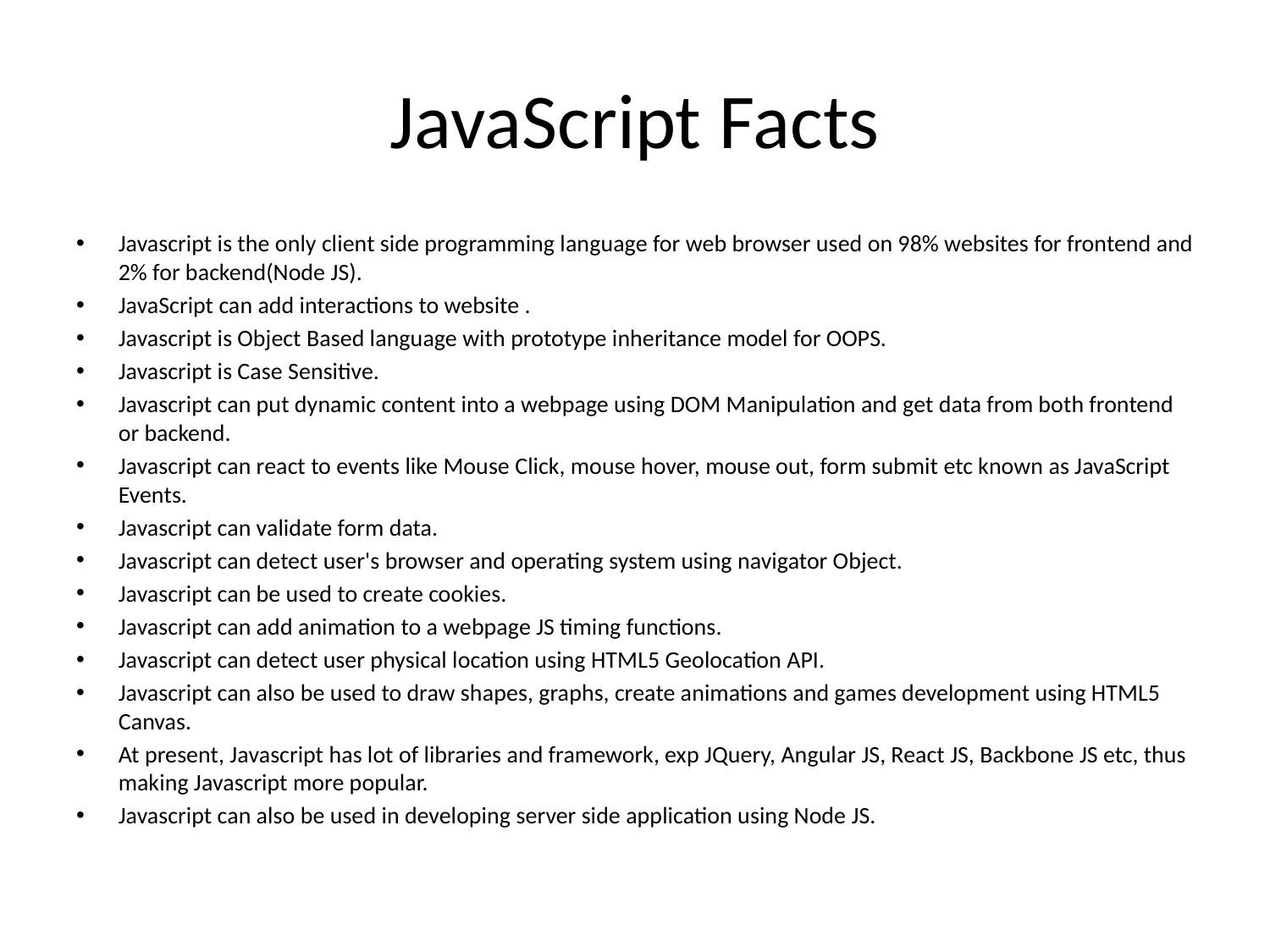

# JavaScript Facts
Javascript is the only client side programming language for web browser used on 98% websites for frontend and 2% for backend(Node JS).
JavaScript can add interactions to website .
Javascript is Object Based language with prototype inheritance model for OOPS.
Javascript is Case Sensitive.
Javascript can put dynamic content into a webpage using DOM Manipulation and get data from both frontend or backend.
Javascript can react to events like Mouse Click, mouse hover, mouse out, form submit etc known as JavaScript Events.
Javascript can validate form data.
Javascript can detect user's browser and operating system using navigator Object.
Javascript can be used to create cookies.
Javascript can add animation to a webpage JS timing functions.
Javascript can detect user physical location using HTML5 Geolocation API.
Javascript can also be used to draw shapes, graphs, create animations and games development using HTML5 Canvas.
At present, Javascript has lot of libraries and framework, exp JQuery, Angular JS, React JS, Backbone JS etc, thus making Javascript more popular.
Javascript can also be used in developing server side application using Node JS.